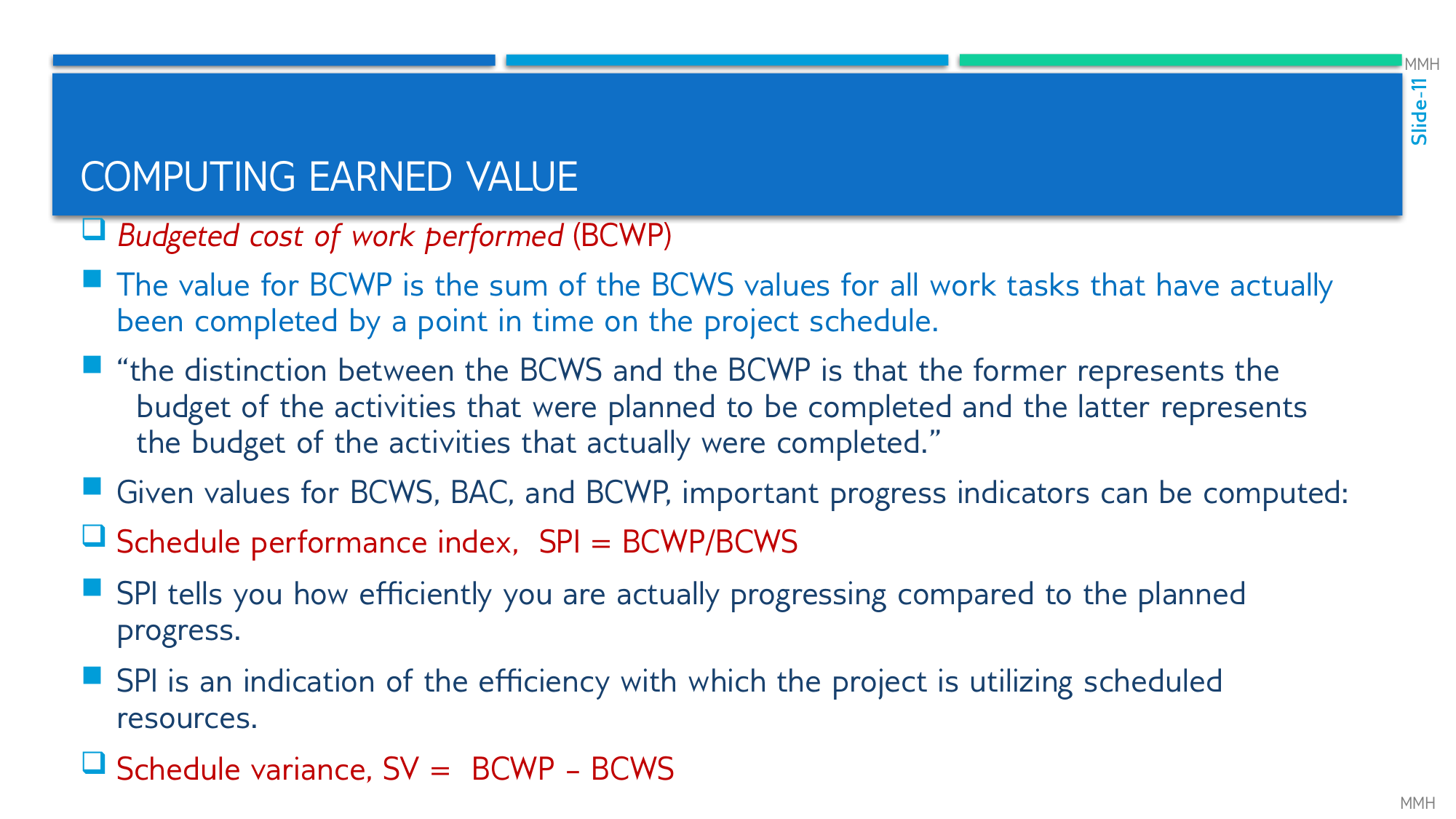

MMH
Slide-11
# Computing Earned value
Budgeted cost of work performed (BCWP)
The value for BCWP is the sum of the BCWS values for all work tasks that have actually been completed by a point in time on the project schedule.
“the distinction between the BCWS and the BCWP is that the former represents the
  budget of the activities that were planned to be completed and the latter represents
  the budget of the activities that actually were completed.”
Given values for BCWS, BAC, and BCWP, important progress indicators can be computed:
Schedule performance index,  SPI = BCWP/BCWS
SPI tells you how efficiently you are actually progressing compared to the planned progress.
SPI is an indication of the efficiency with which the project is utilizing scheduled resources.
Schedule variance, SV =  BCWP – BCWS
  MMH